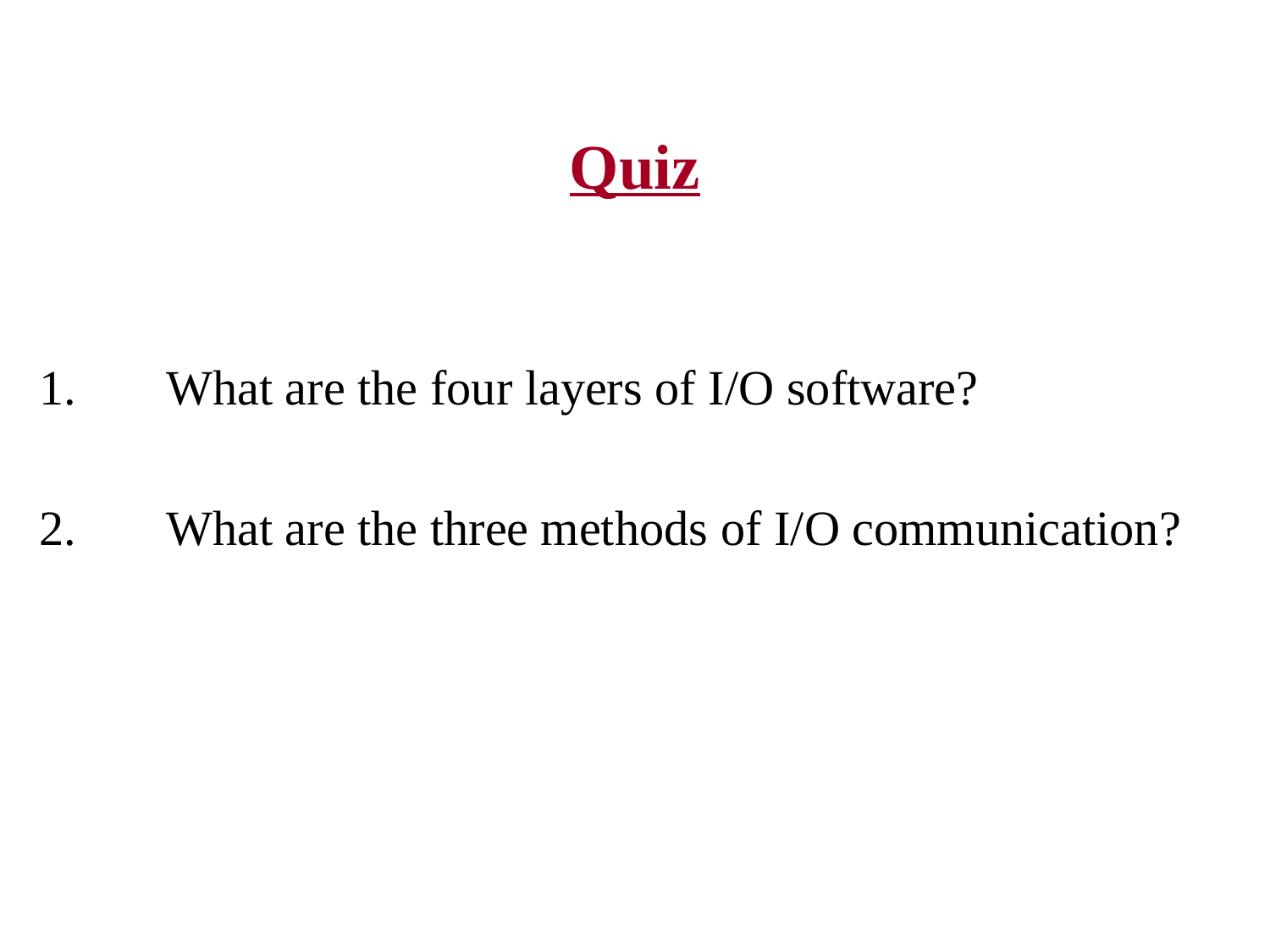

# Quiz
What are the four layers of I/O software?
What are the three methods of I/O communication?